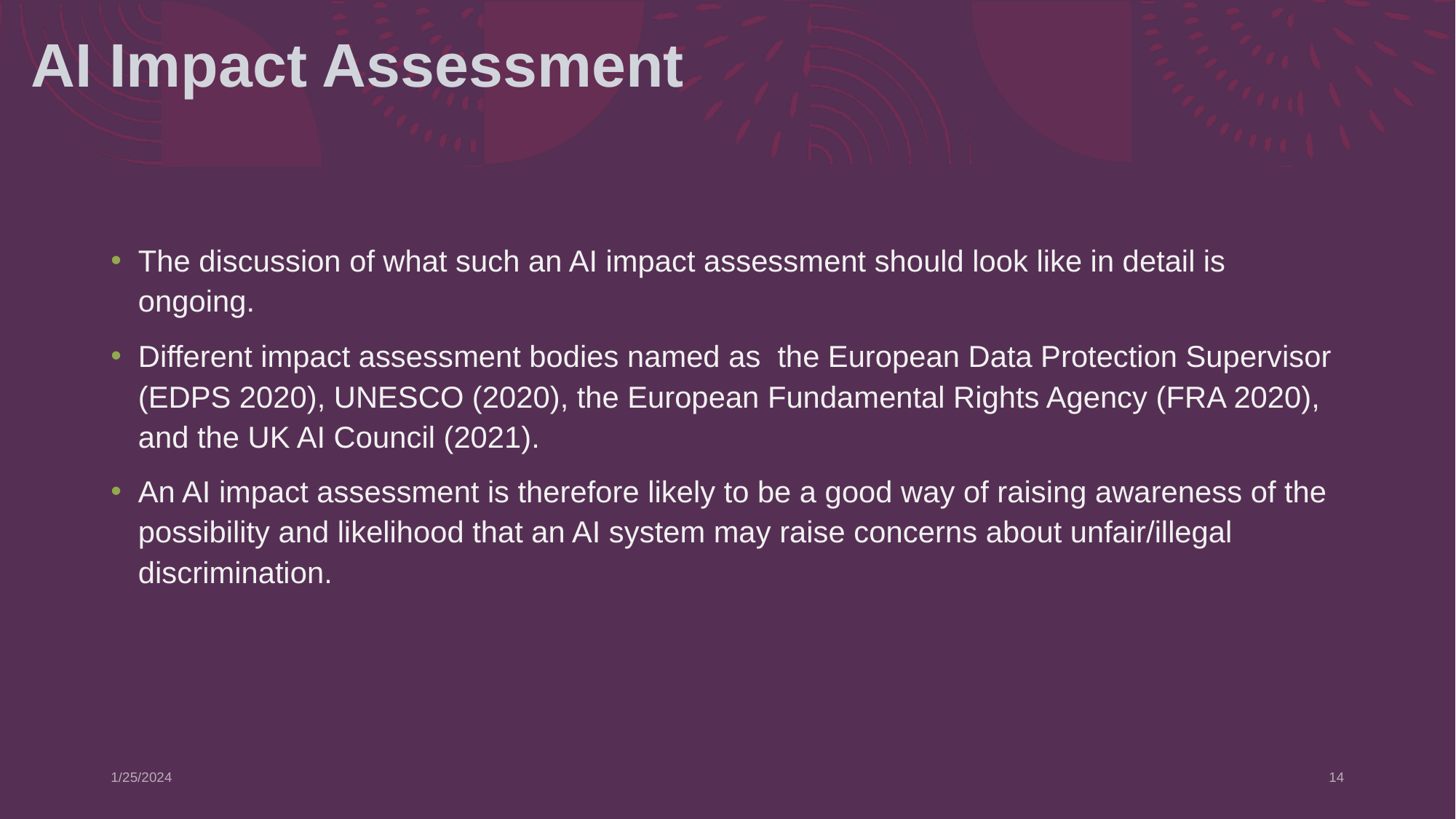

# AI Impact Assessment
The discussion of what such an AI impact assessment should look like in detail is ongoing.
Different impact assessment bodies named as  the European Data Protection Supervisor (EDPS 2020), UNESCO (2020), the European Fundamental Rights Agency (FRA 2020), and the UK AI Council (2021).
An AI impact assessment is therefore likely to be a good way of raising awareness of the possibility and likelihood that an AI system may raise concerns about unfair/illegal discrimination.
1/25/2024
14